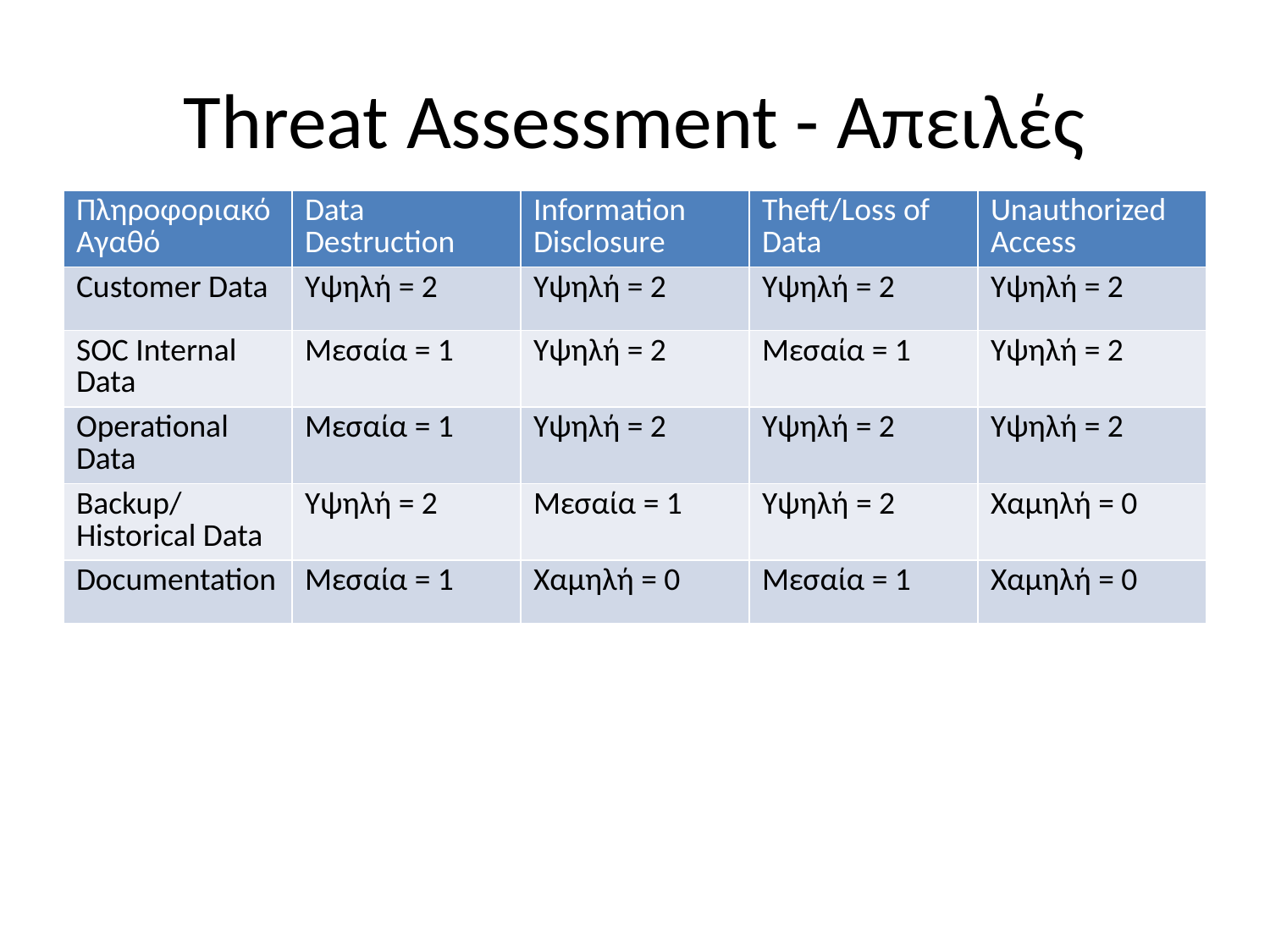

# Threat Assessment - Απειλές
| Πληροφοριακό Αγαθό | Data Destruction | Information Disclosure | Theft/Loss of Data | Unauthorized Access |
| --- | --- | --- | --- | --- |
| Customer Data | Υψηλή = 2 | Υψηλή = 2 | Υψηλή = 2 | Υψηλή = 2 |
| SOC Internal Data | Μεσαία = 1 | Υψηλή = 2 | Μεσαία = 1 | Υψηλή = 2 |
| Operational Data | Μεσαία = 1 | Υψηλή = 2 | Υψηλή = 2 | Υψηλή = 2 |
| Backup/Historical Data | Υψηλή = 2 | Μεσαία = 1 | Υψηλή = 2 | Χαμηλή = 0 |
| Documentation | Μεσαία = 1 | Χαμηλή = 0 | Μεσαία = 1 | Χαμηλή = 0 |